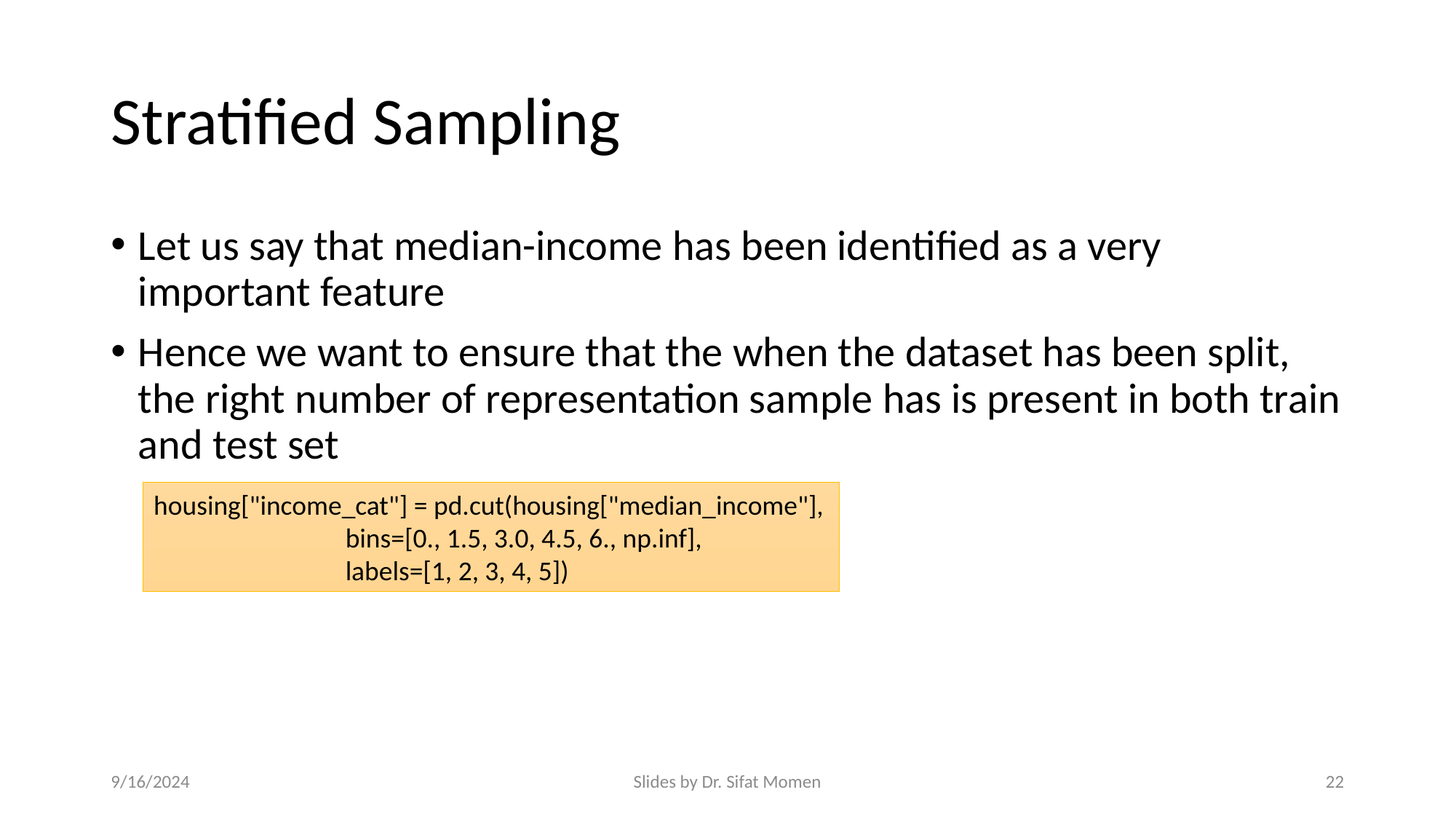

# Stratified Sampling
Let us say that median-income has been identified as a very important feature
Hence we want to ensure that the when the dataset has been split, the right number of representation sample has is present in both train and test set

housing["income_cat"] = pd.cut(housing["median_income"],
                               bins=[0., 1.5, 3.0, 4.5, 6., np.inf],
                               labels=[1, 2, 3, 4, 5])
9/16/2024
Slides by Dr. Sifat Momen
22